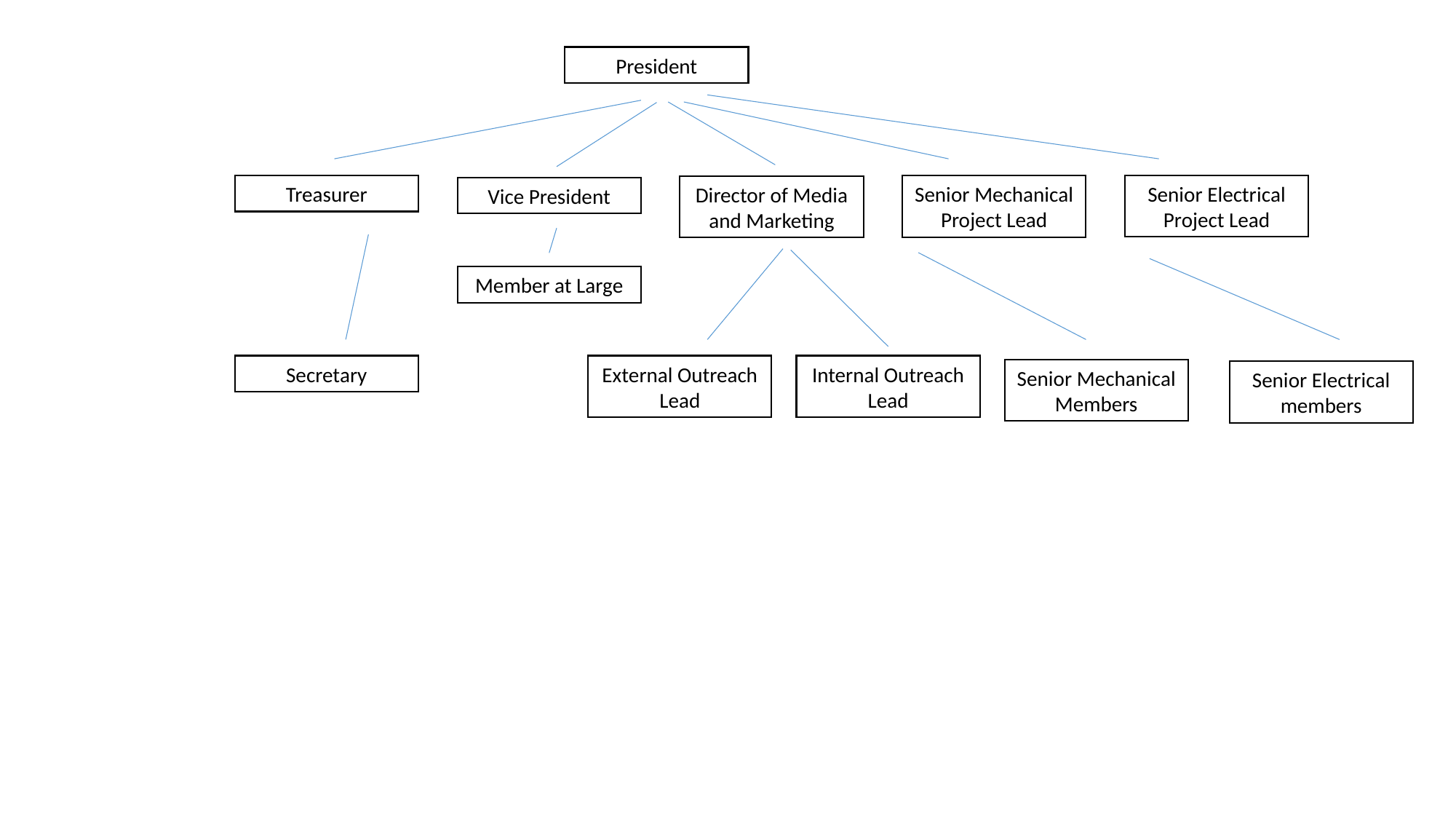

President
Treasurer
Senior Electrical Project Lead
Senior Mechanical Project Lead
Director of Media and Marketing
Vice President
Member at Large
Secretary
External Outreach Lead
Internal Outreach Lead
Senior Mechanical Members
Senior Electrical members